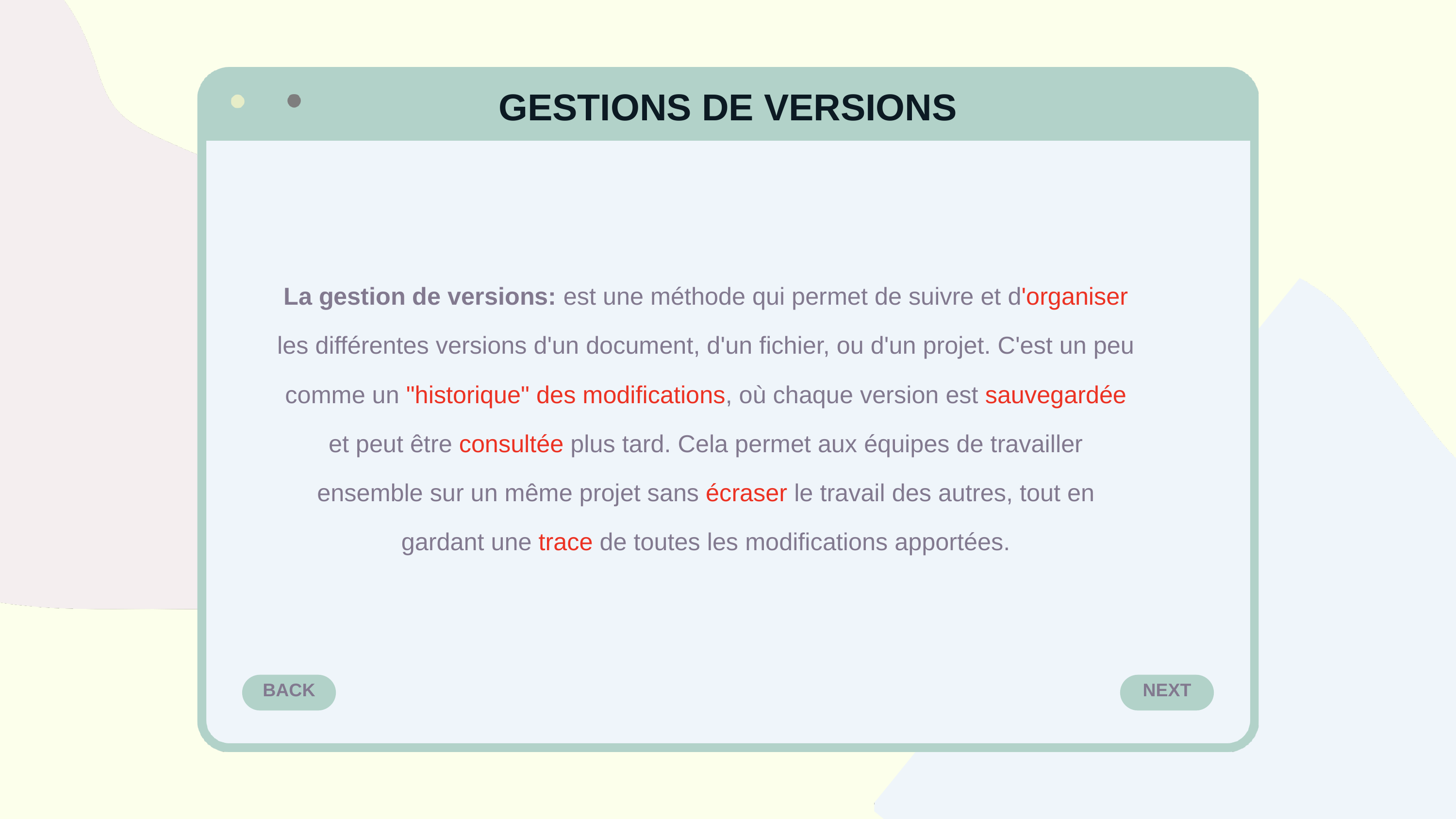

GESTIONS DE VERSIONS
La gestion de versions: est une méthode qui permet de suivre et d'organiser les différentes versions d'un document, d'un fichier, ou d'un projet. C'est un peu comme un "historique" des modifications, où chaque version est sauvegardée et peut être consultée plus tard. Cela permet aux équipes de travailler ensemble sur un même projet sans écraser le travail des autres, tout en gardant une trace de toutes les modifications apportées.

BACK

NEXT